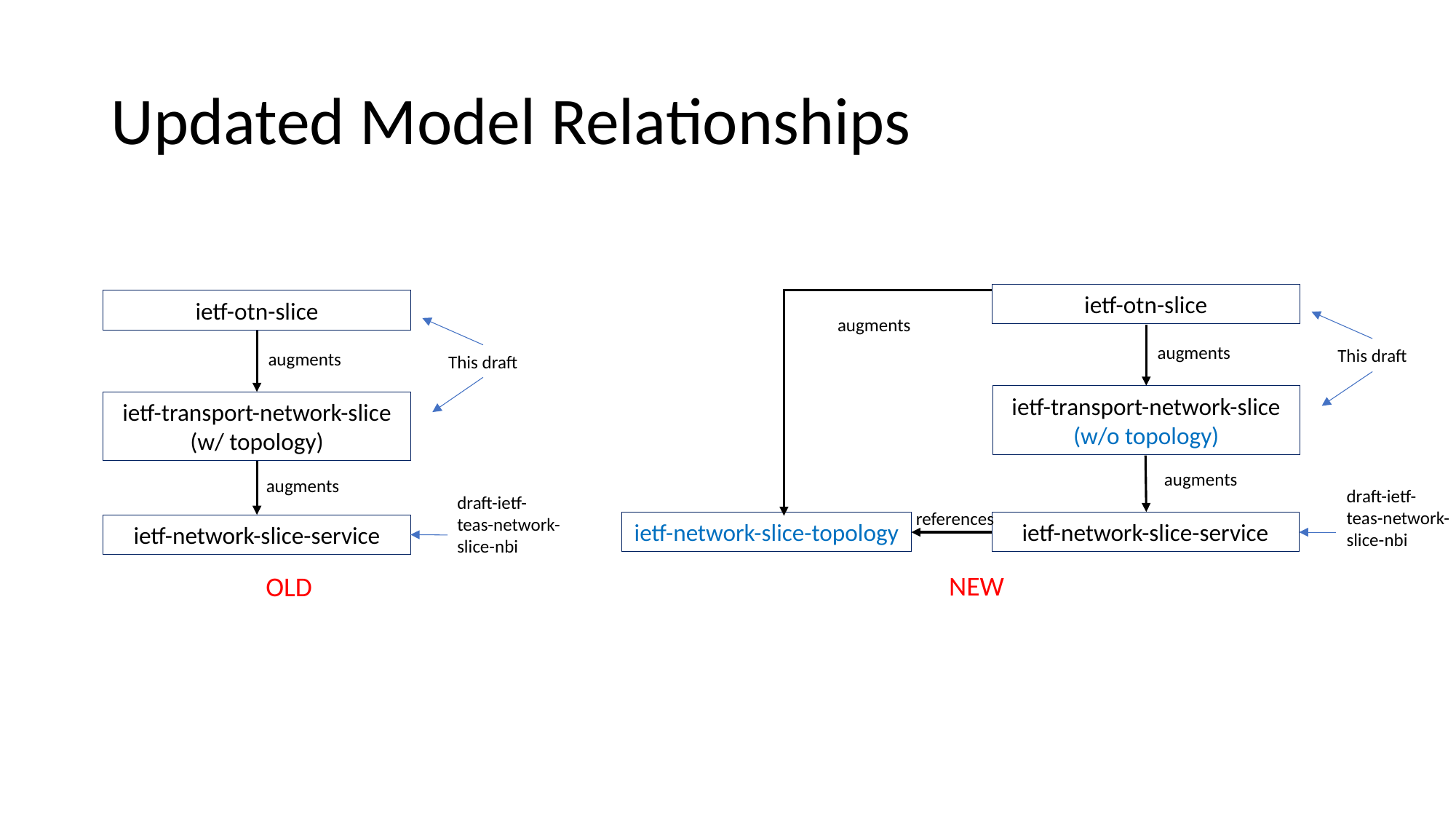

# Updated Model Relationships
ietf-otn-slice
augments
augments
This draft
ietf-transport-network-slice
(w/o topology)
augments
draft-ietf-teas-network-slice-nbi
references
ietf-network-slice-topology
ietf-network-slice-service
NEW
ietf-otn-slice
augments
This draft
ietf-transport-network-slice
(w/ topology)
augments
draft-ietf-teas-network-slice-nbi
ietf-network-slice-service
OLD